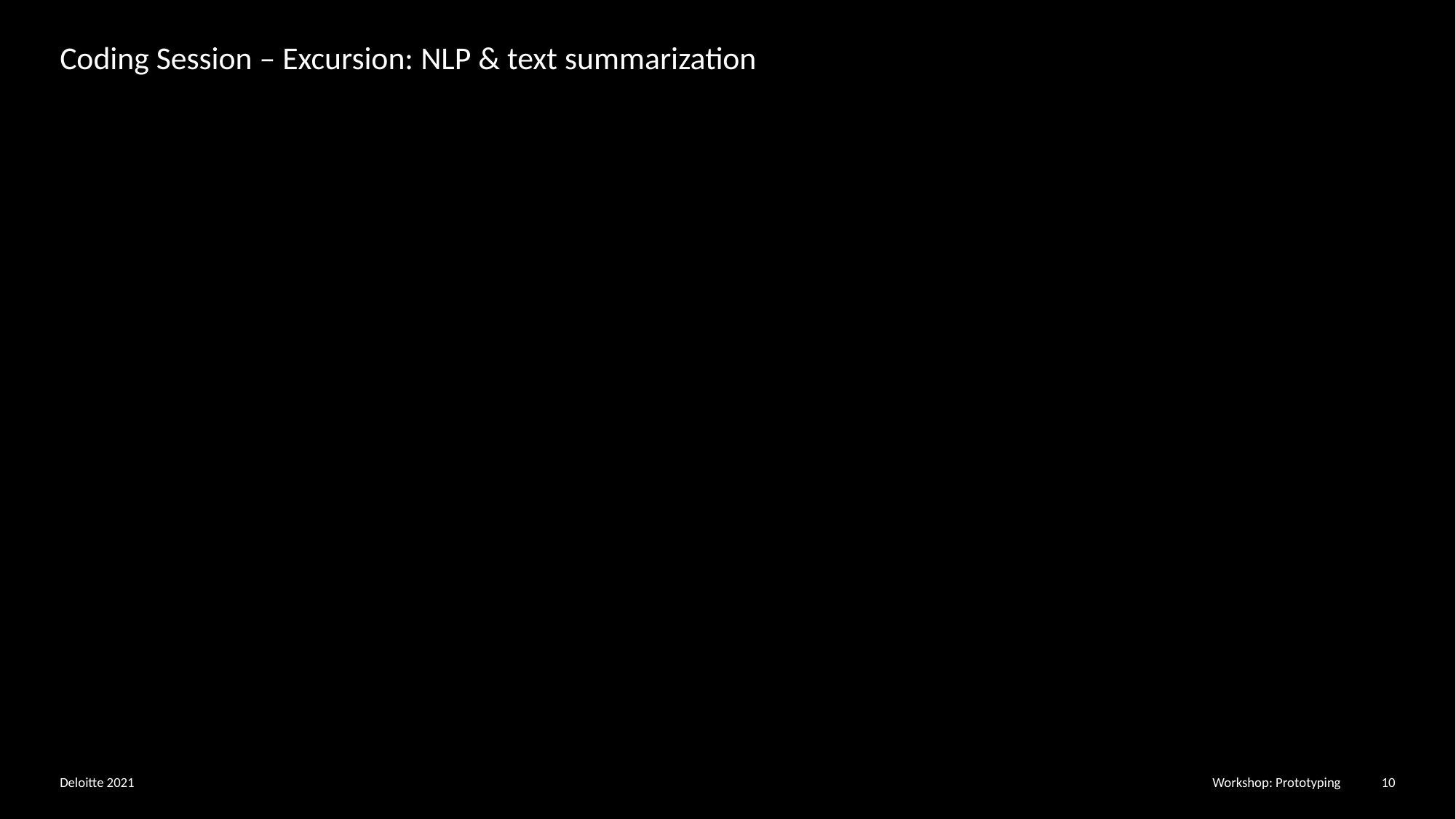

# Coding Session – Excursion: NLP & text summarization